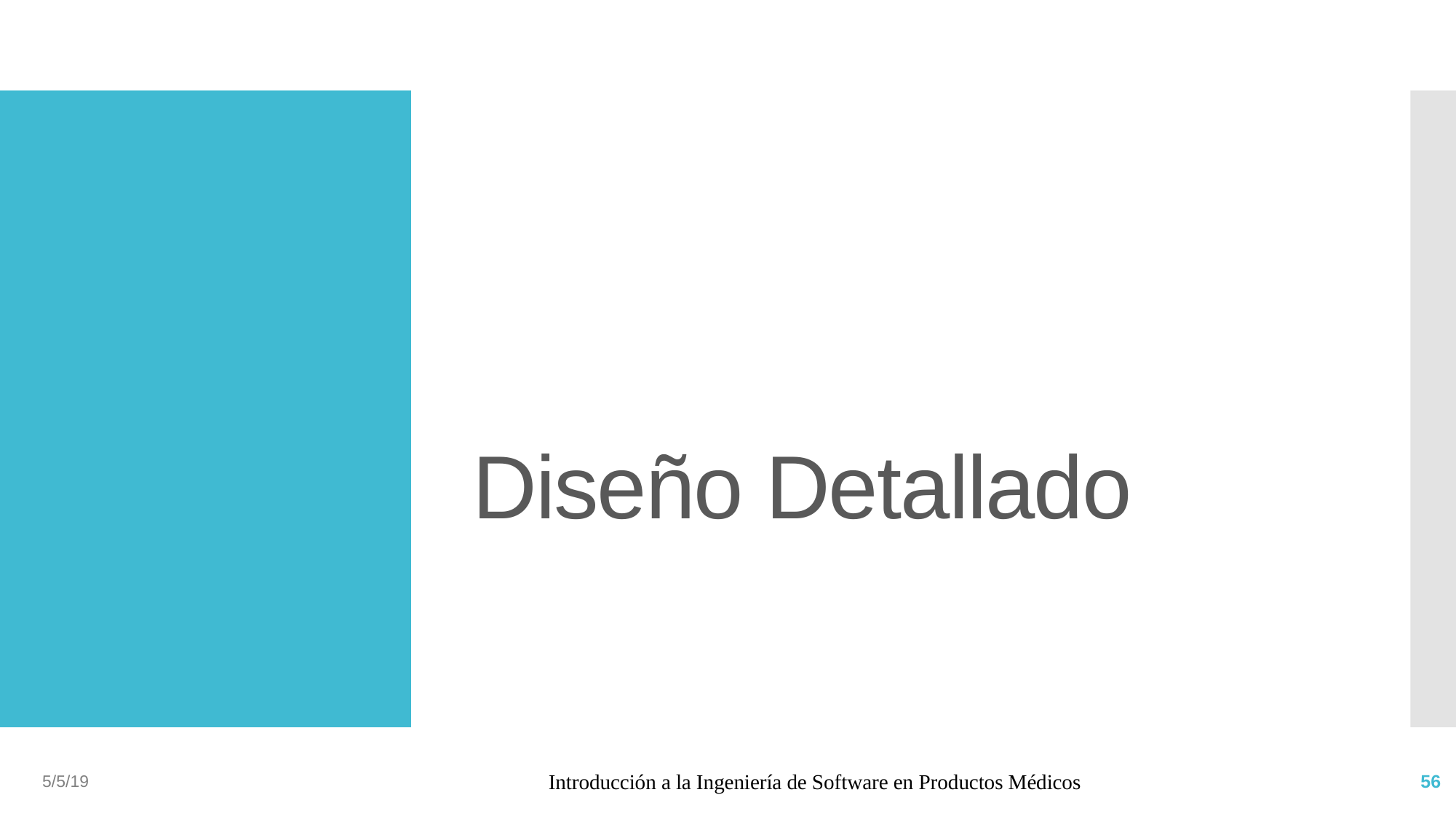

# Diseño Detallado

5/5/19
Introducción a la Ingeniería de Software en Productos Médicos
56